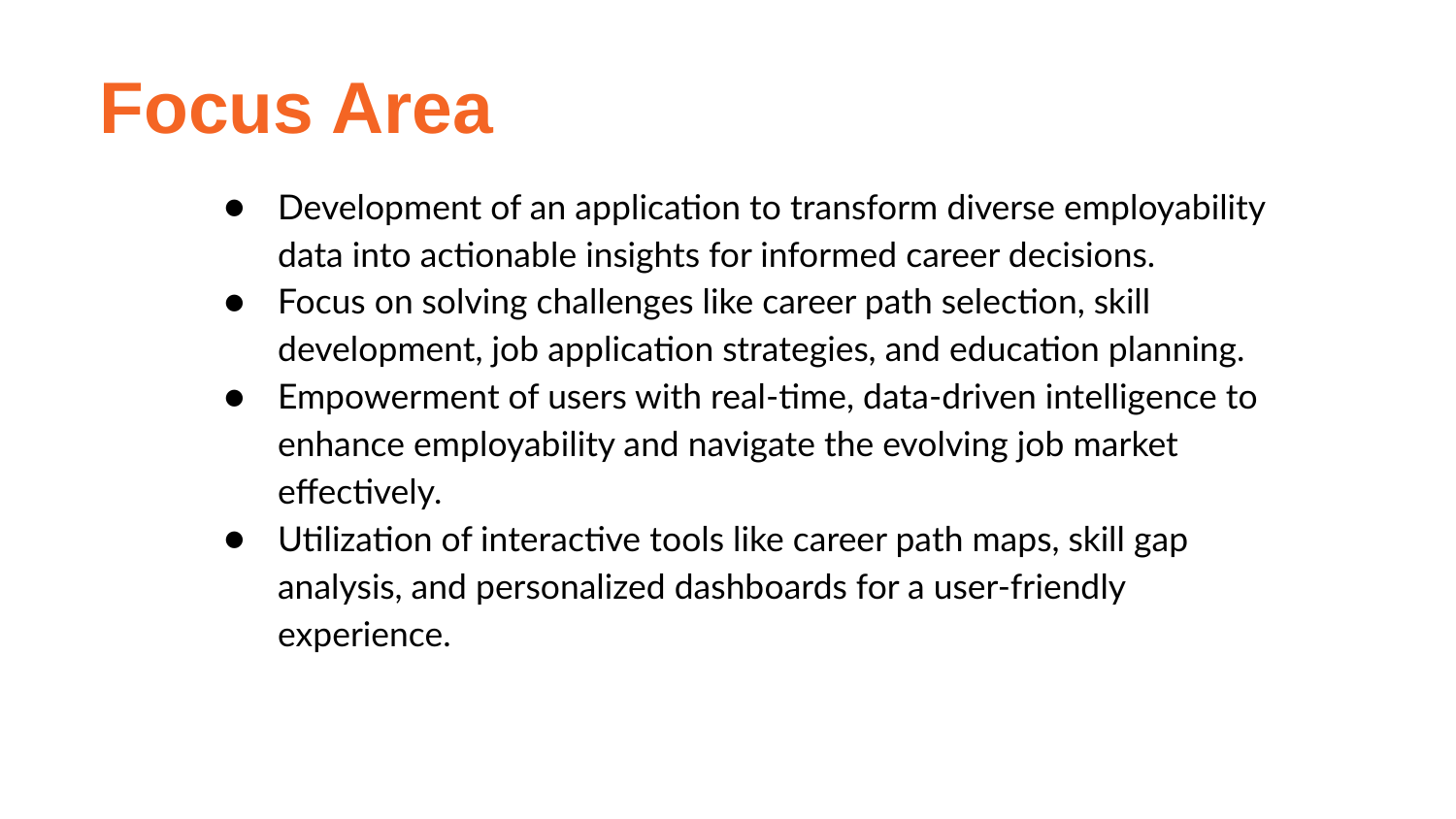

Focus Area
Development of an application to transform diverse employability data into actionable insights for informed career decisions.
Focus on solving challenges like career path selection, skill development, job application strategies, and education planning.
Empowerment of users with real-time, data-driven intelligence to enhance employability and navigate the evolving job market effectively.
Utilization of interactive tools like career path maps, skill gap analysis, and personalized dashboards for a user-friendly experience.